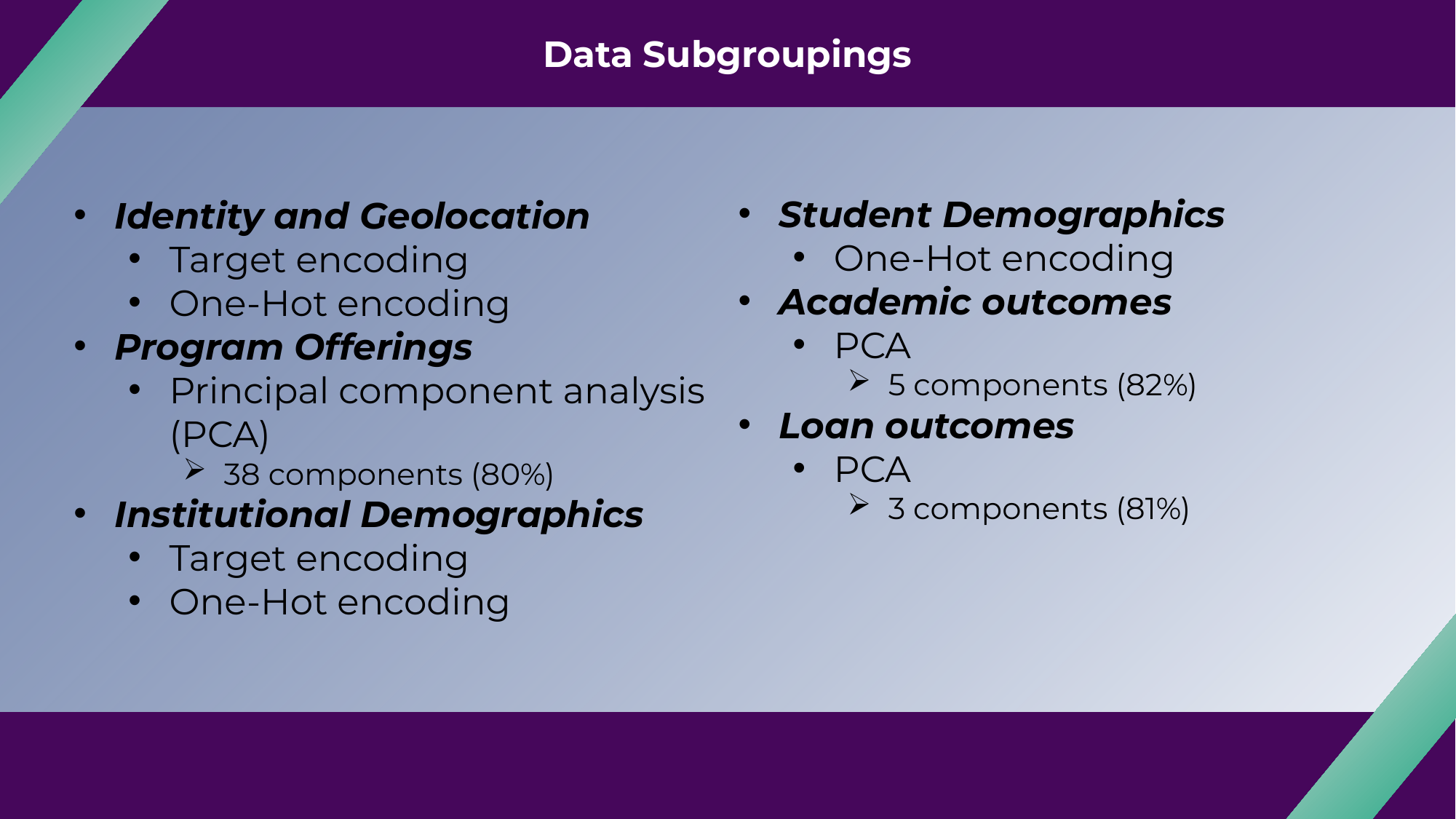

Data Subgroupings

Student Demographics
One-Hot encoding
Academic outcomes
PCA
5 components (82%)
Loan outcomes
PCA
3 components (81%)
Identity and Geolocation
Target encoding
One-Hot encoding
Program Offerings
Principal component analysis (PCA)
38 components (80%)
Institutional Demographics
Target encoding
One-Hot encoding